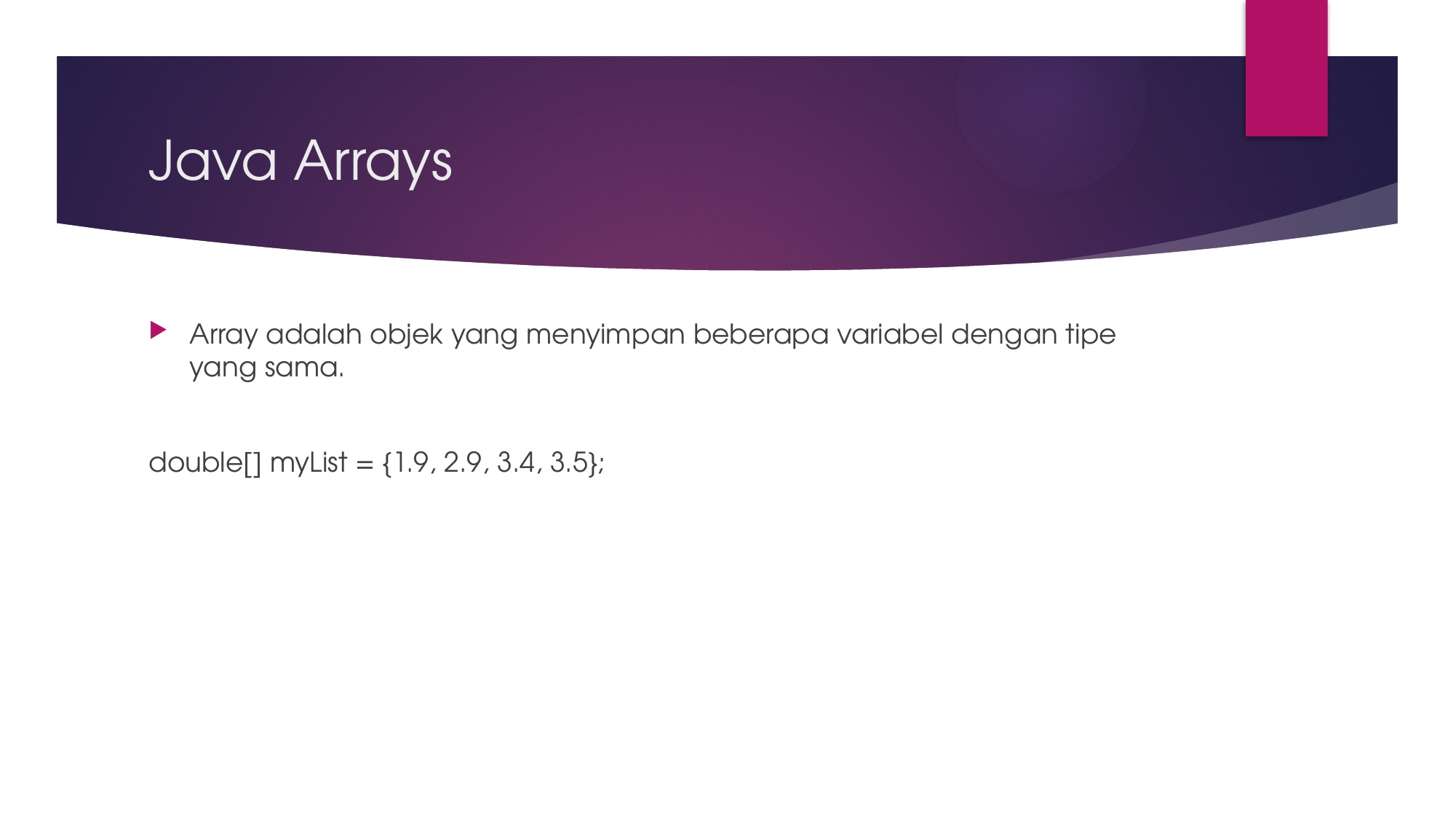

# Java Arrays
Array adalah objek yang menyimpan beberapa variabel dengan tipe yang sama.

double[] myList = {1.9, 2.9, 3.4, 3.5};